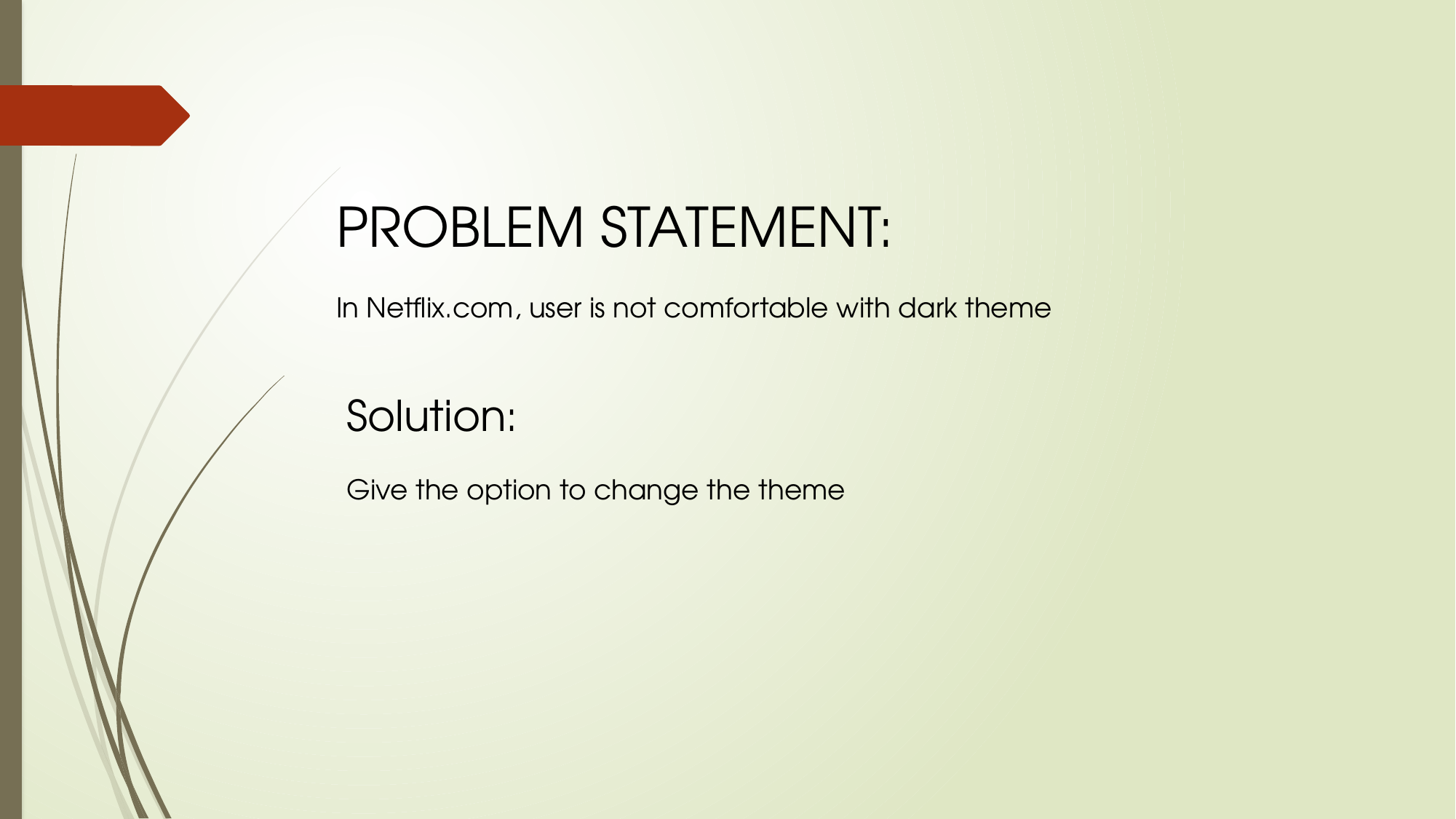

PROBLEM  STATEMENT:

In Netflix.com, user is not comfortable with dark theme
Solution:

Give the option to change the theme